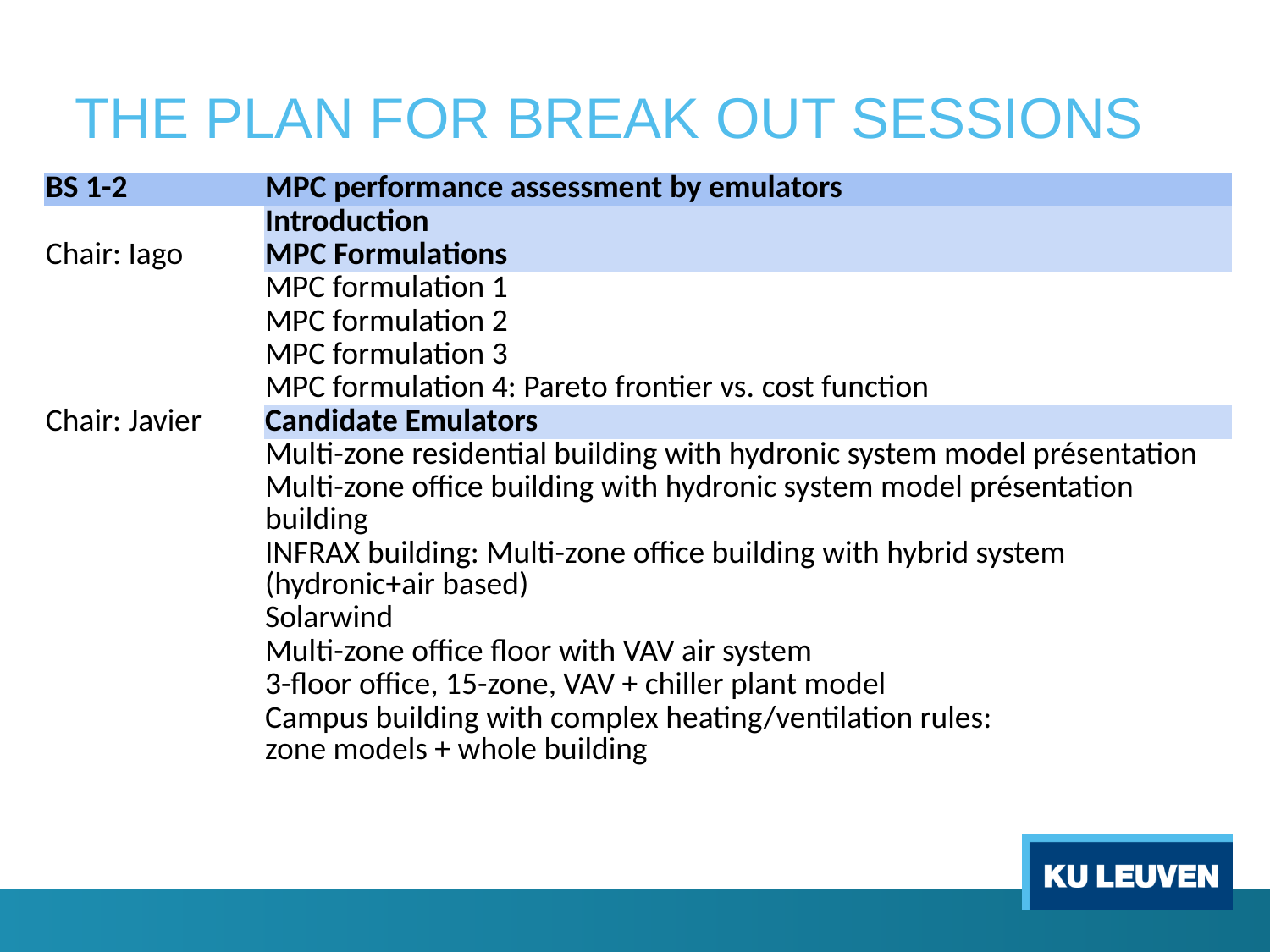

# THE PLAN FOR BREAK OUT SESSIONS
| BS 1-2 | MPC performance assessment by emulators |
| --- | --- |
|  | Introduction |
| Chair: Iago | MPC Formulations |
|  | MPC formulation 1 |
|  | MPC formulation 2 |
|  | MPC formulation 3 |
|  | MPC formulation 4: Pareto frontier vs. cost function |
| Chair: Javier | Candidate Emulators |
|  | Multi-zone residential building with hydronic system model présentation |
|  | Multi-zone office building with hydronic system model présentation building |
|  | INFRAX building: Multi-zone office building with hybrid system (hydronic+air based) |
|  | Solarwind |
|  | Multi-zone office floor with VAV air system |
|  | 3-floor office, 15-zone, VAV + chiller plant model |
|  | Campus building with complex heating/ventilation rules: zone models + whole building |
|  |  |